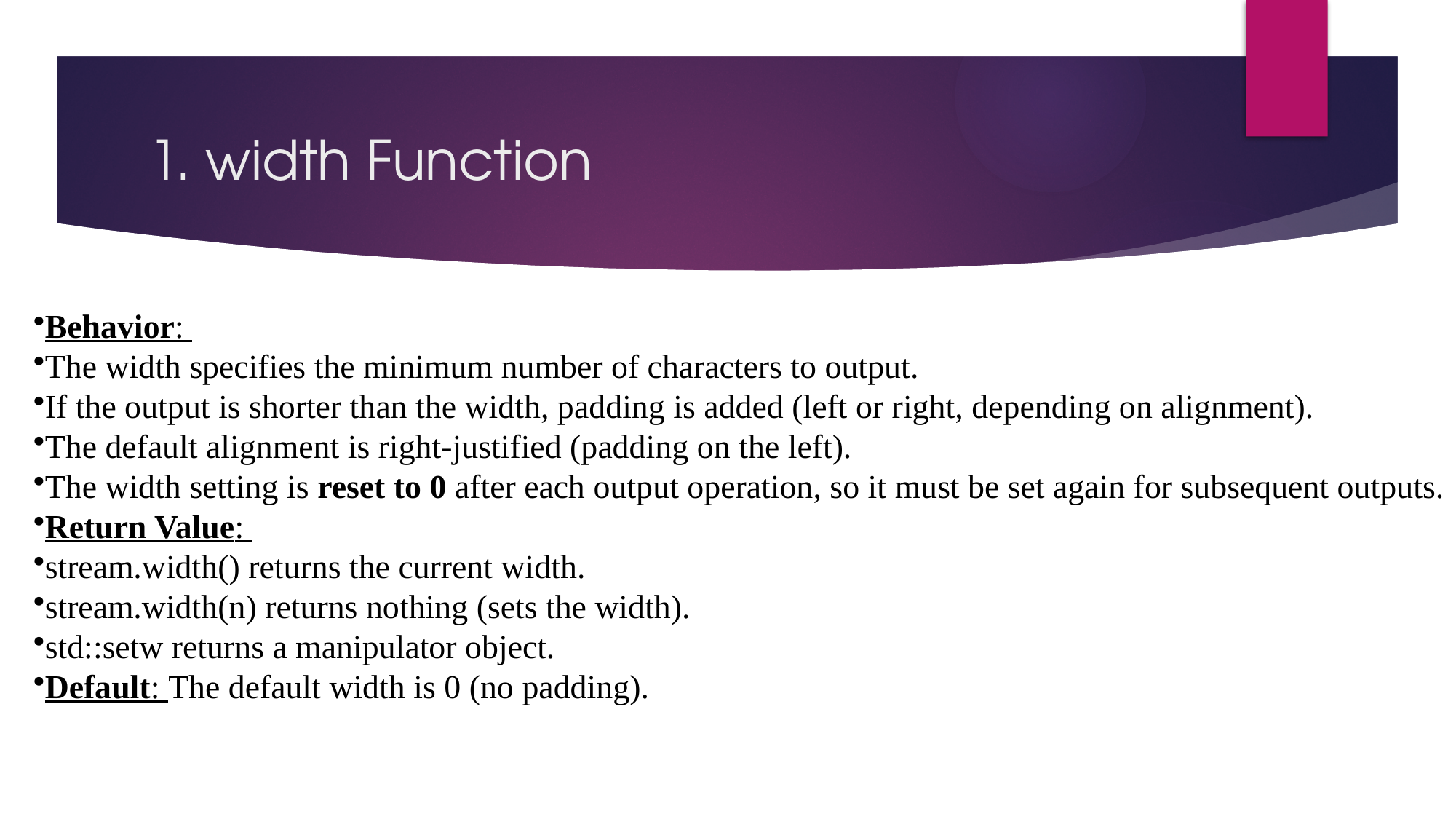

# 1. width Function
Behavior:
The width specifies the minimum number of characters to output.
If the output is shorter than the width, padding is added (left or right, depending on alignment).
The default alignment is right-justified (padding on the left).
The width setting is reset to 0 after each output operation, so it must be set again for subsequent outputs.
Return Value:
stream.width() returns the current width.
stream.width(n) returns nothing (sets the width).
std::setw returns a manipulator object.
Default: The default width is 0 (no padding).